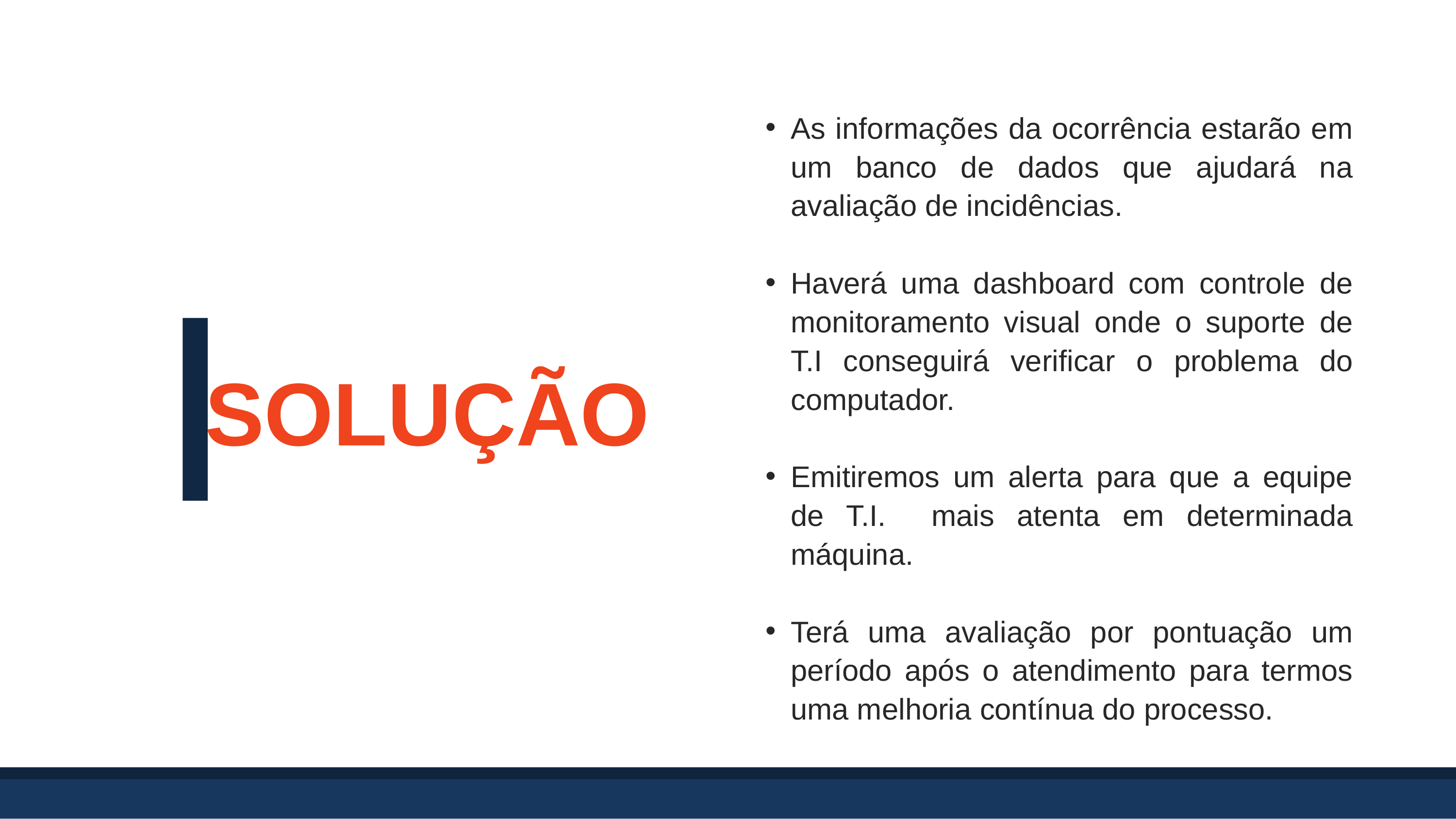

As informações da ocorrência estarão em um banco de dados que ajudará na avaliação de incidências.

Haverá uma dashboard com controle de monitoramento visual onde o suporte de T.I conseguirá verificar o problema do computador.

Emitiremos um alerta para que a equipe de T.I.  mais atenta em determinada máquina.

Terá uma avaliação por pontuação um período após o atendimento para termos uma melhoria contínua do processo.

SOLUÇÃO